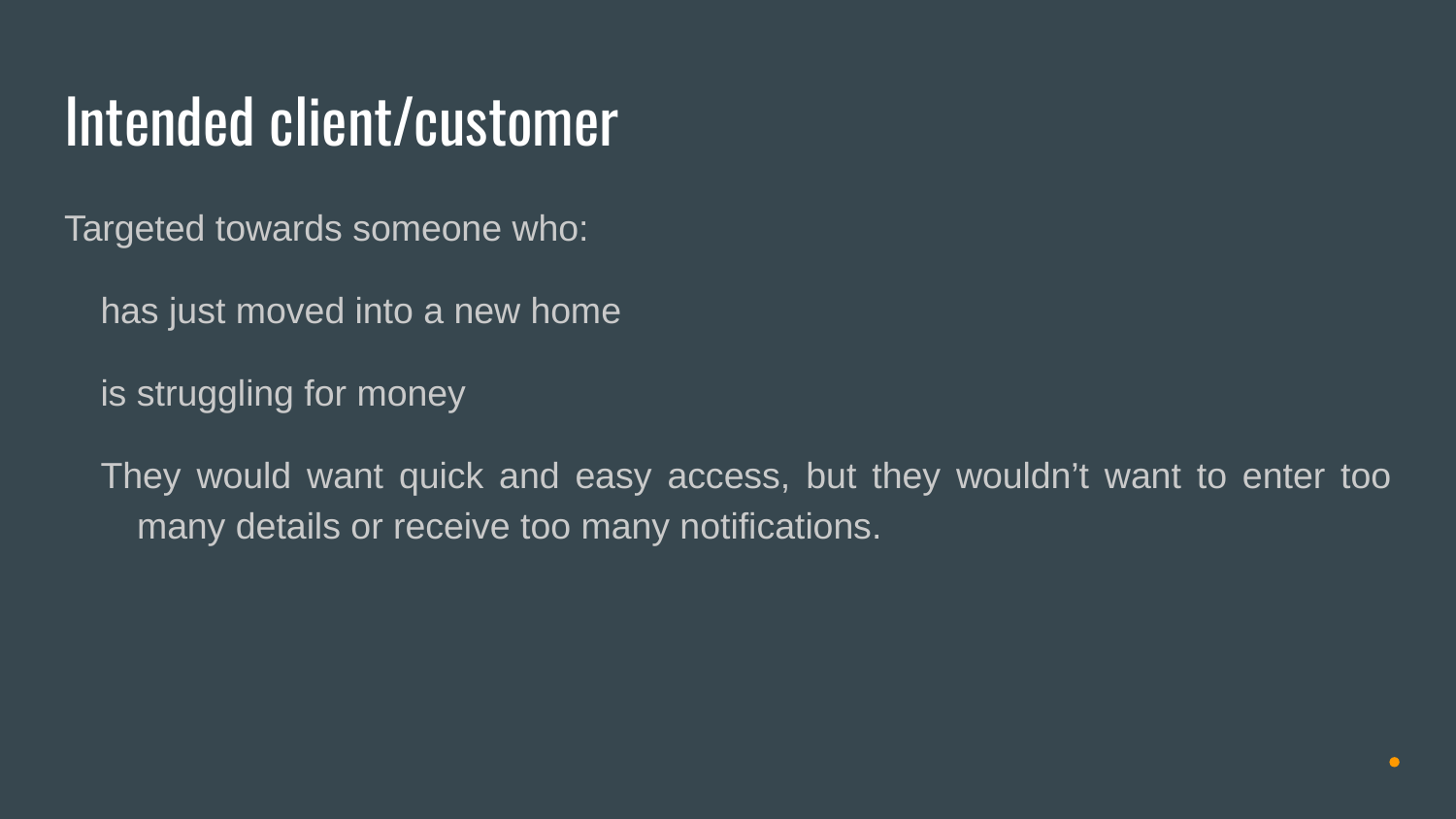

# Intended client/customer
Targeted towards someone who:
has just moved into a new home
is struggling for money
They would want quick and easy access, but they wouldn’t want to enter too many details or receive too many notifications.